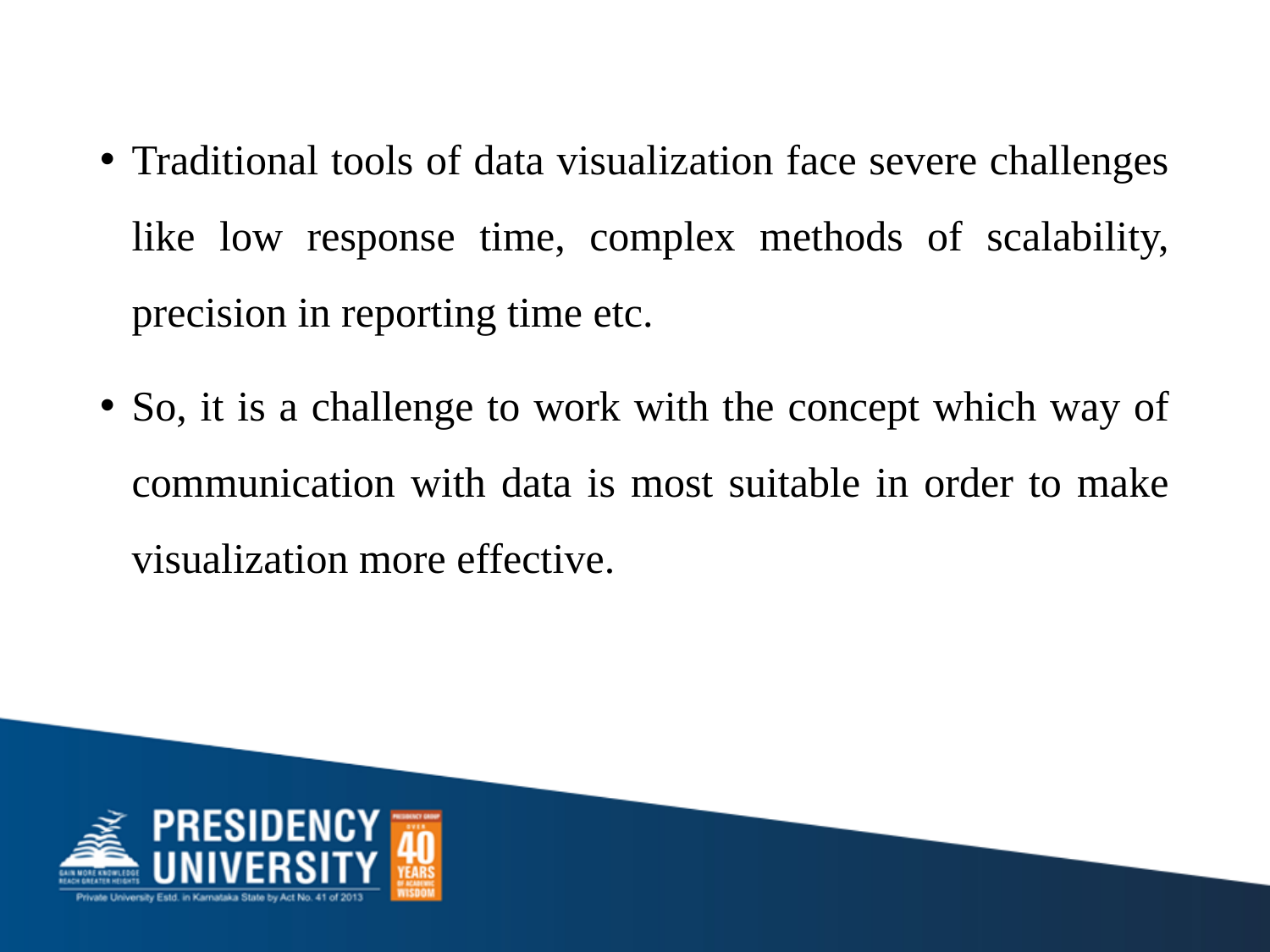

Traditional tools of data visualization face severe challenges like low response time, complex methods of scalability, precision in reporting time etc.
So, it is a challenge to work with the concept which way of communication with data is most suitable in order to make visualization more effective.